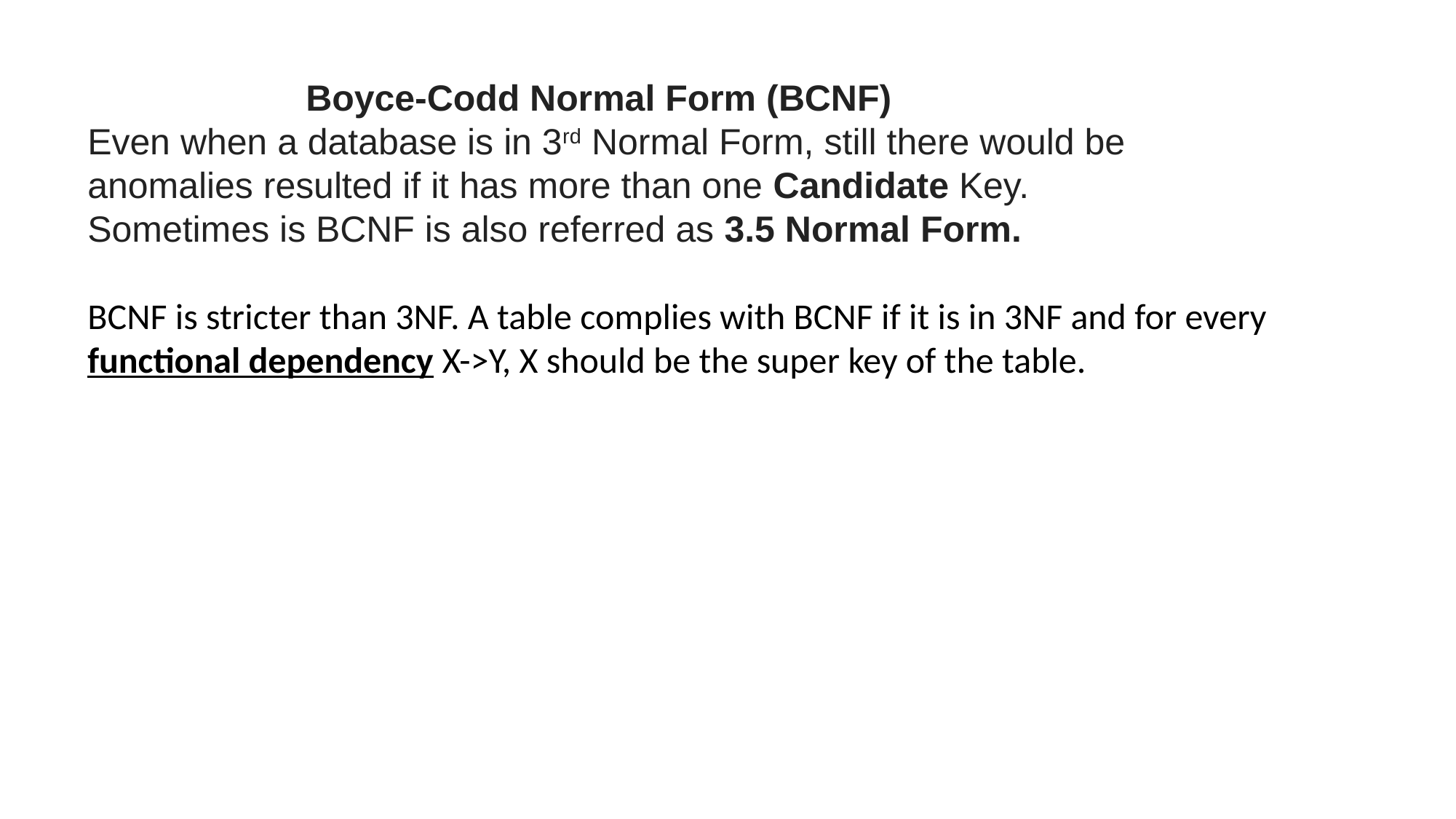

Boyce-Codd Normal Form (BCNF)
Even when a database is in 3rd Normal Form, still there would be anomalies resulted if it has more than one Candidate Key.
Sometimes is BCNF is also referred as 3.5 Normal Form.

BCNF is stricter than 3NF. A table complies with BCNF if it is in 3NF and for every functional dependency X->Y, X should be the super key of the table.